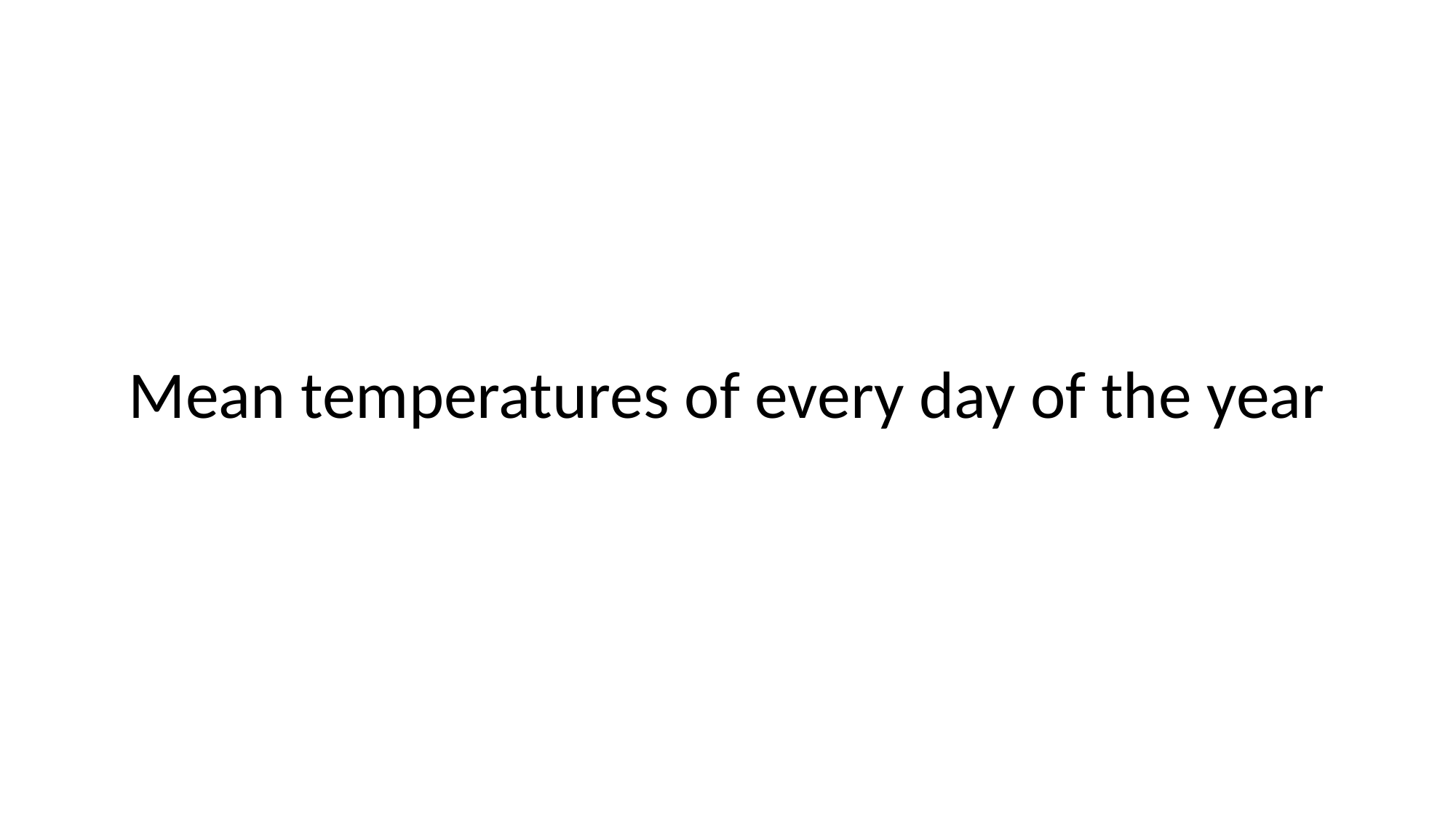

Mean temperatures of every day of the year